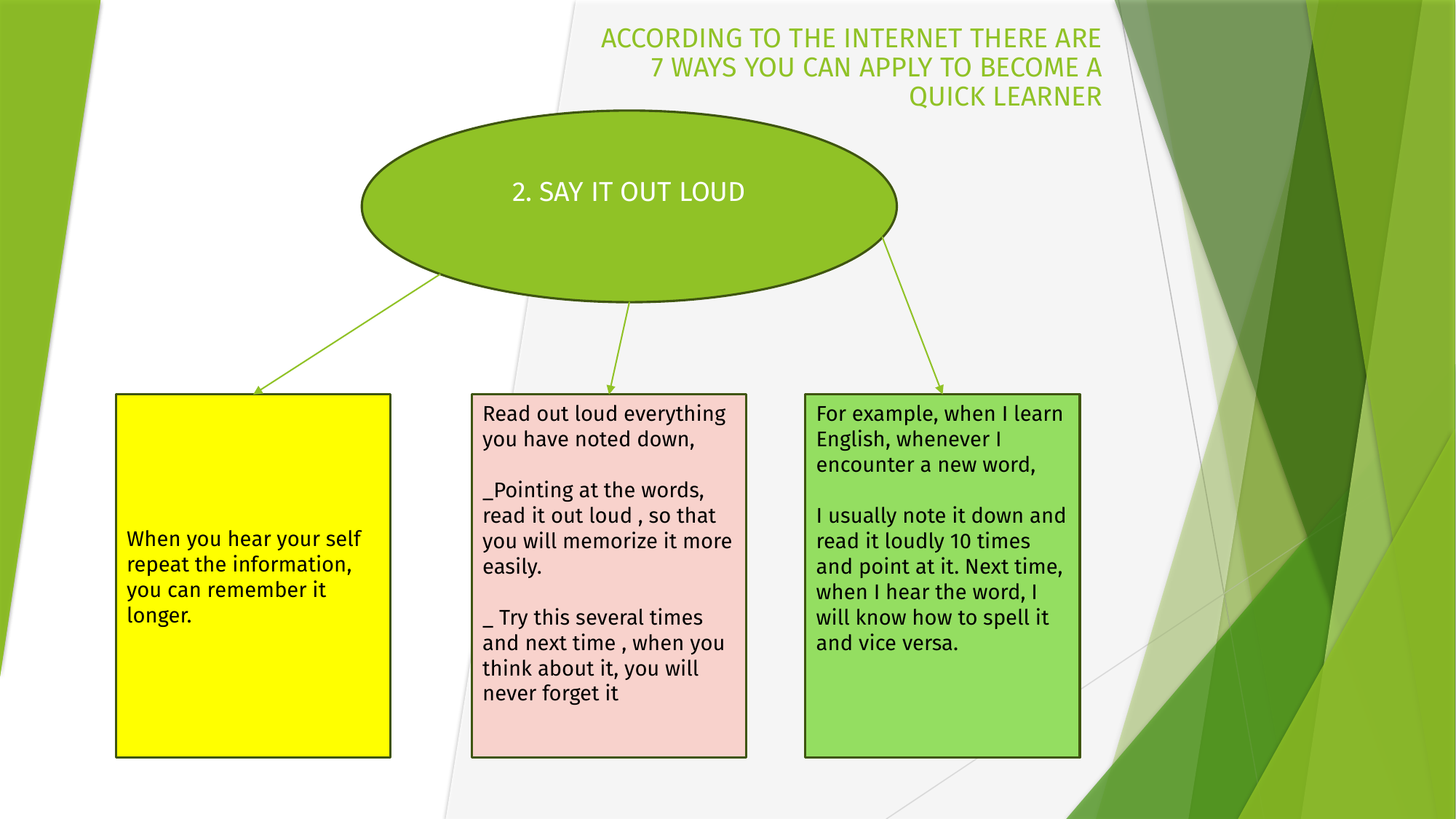

# ACCORDING TO THE INTERNET THERE ARE 7 WAYS YOU CAN APPLY TO BECOME A QUICK LEARNER
2. SAY IT OUT LOUD

For example, when I learn English, whenever I encounter a new word,

I usually note it down and read it loudly 10 times and point at it. Next time, when I hear the word, I will know how to spell it and vice versa.
When you hear your self repeat the information, you can remember it longer.
Read out loud everything you have noted down,

_Pointing at the words, read it out loud , so that you will memorize it more easily.

_ Try this several times and next time , when you think about it, you will never forget it